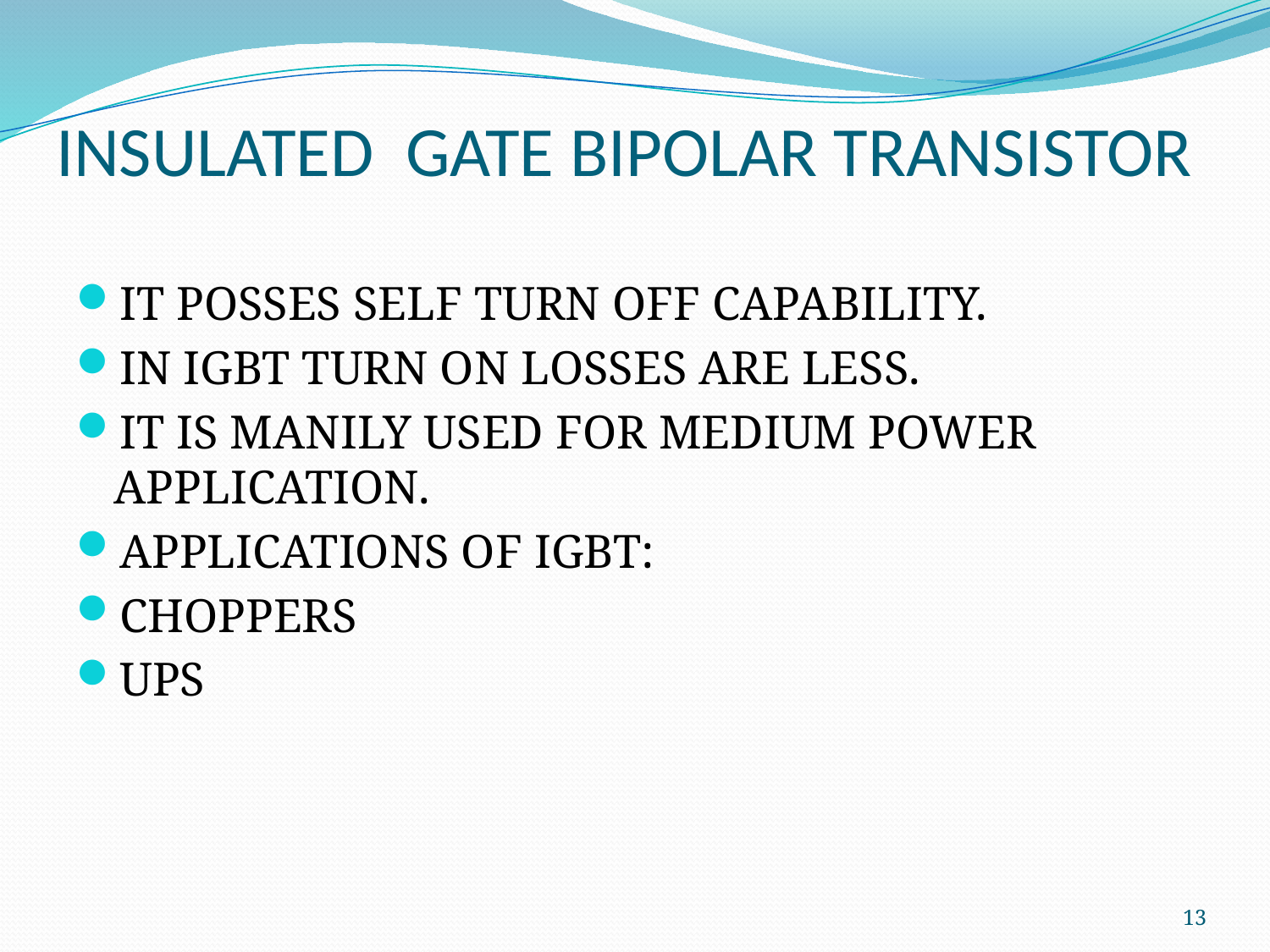

# INSULATED  GATE BIPOLAR TRANSISTOR
IT POSSES SELF TURN OFF CAPABILITY.
IN IGBT TURN ON LOSSES ARE LESS.
IT IS MANILY USED FOR MEDIUM POWER APPLICATION.
APPLICATIONS OF IGBT:
CHOPPERS
UPS
13